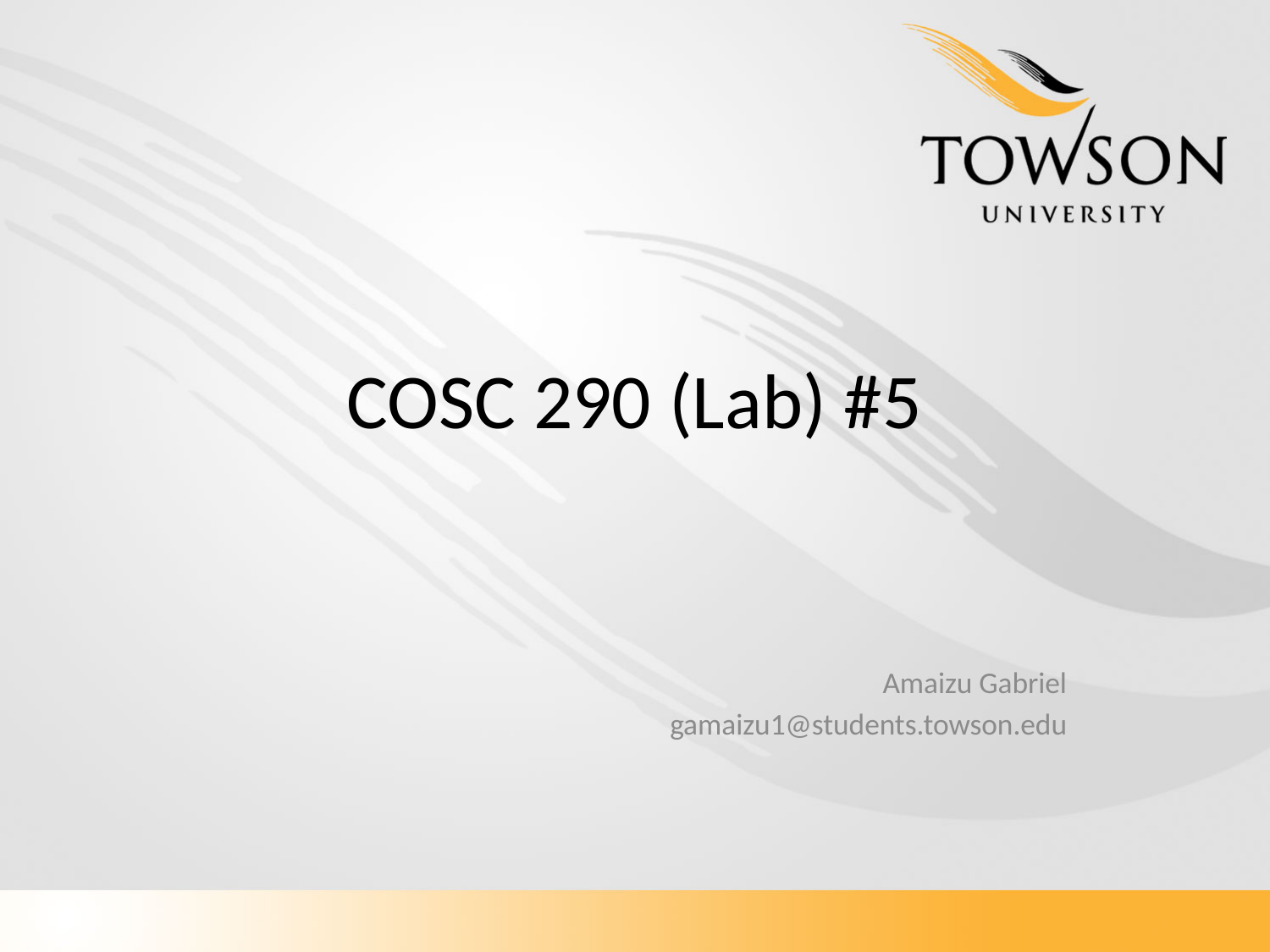

# COSC 290 (Lab) #5
Amaizu Gabriel
gamaizu1@students.towson.edu